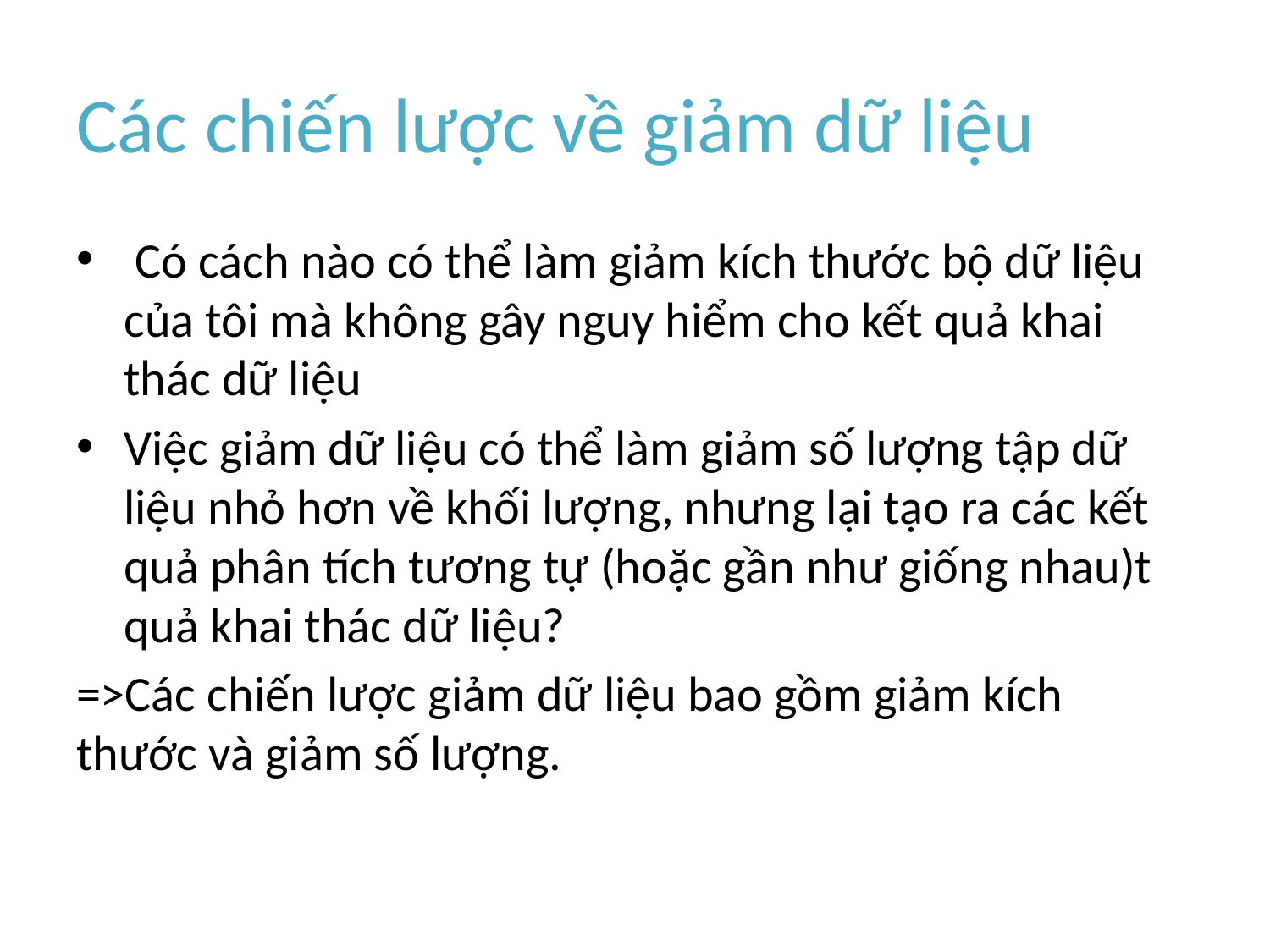

# Các chiến lược về giảm dữ liệu
 Có cách nào có thể làm giảm kích thước bộ dữ liệu của tôi mà không gây nguy hiểm cho kết quả khai thác dữ liệu
Việc giảm dữ liệu có thể làm giảm số lượng tập dữ liệu nhỏ hơn về khối lượng, nhưng lại tạo ra các kết quả phân tích tương tự (hoặc gần như giống nhau)t quả khai thác dữ liệu?
=>Các chiến lược giảm dữ liệu bao gồm giảm kích thước và giảm số lượng.